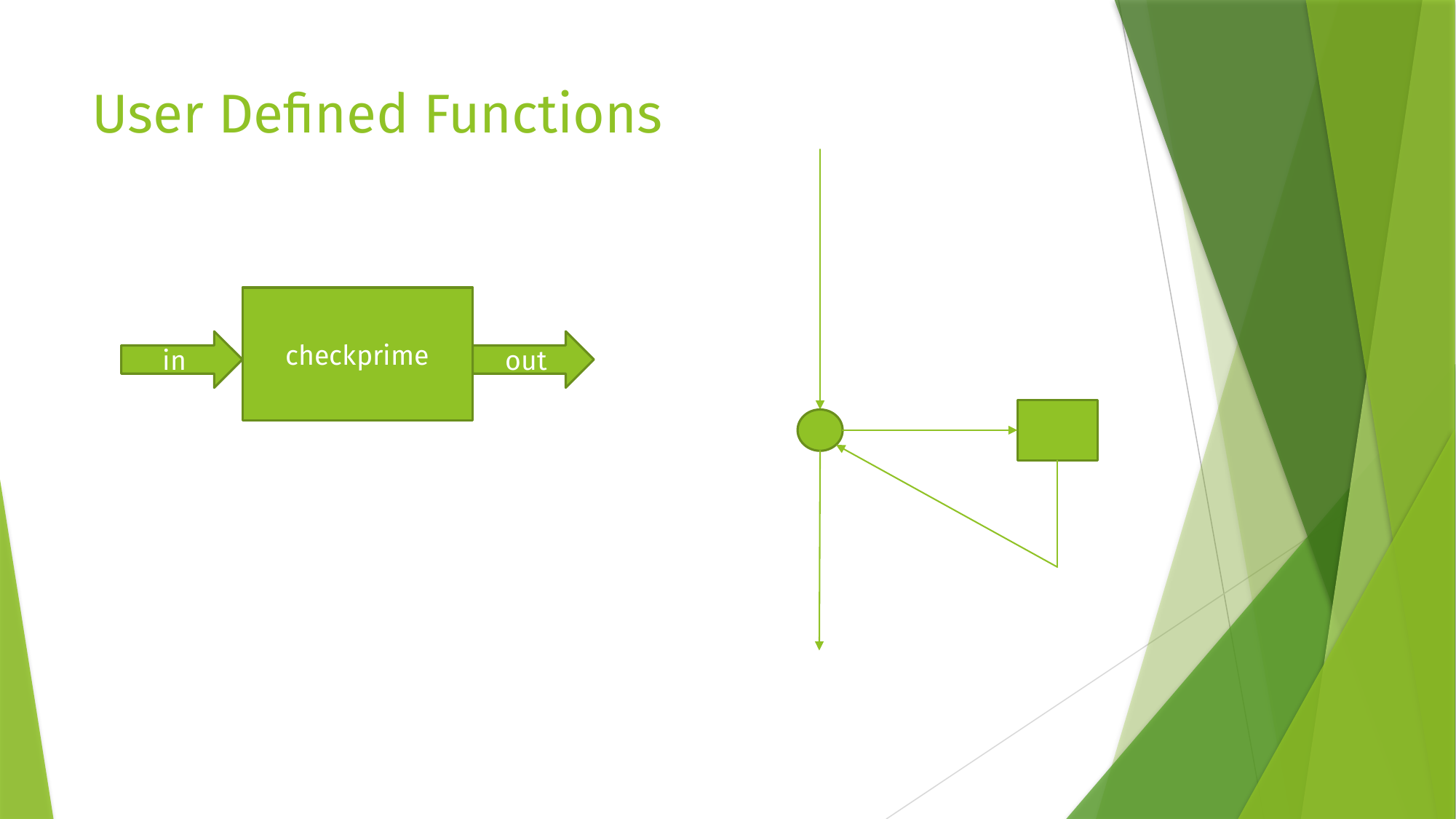

# User Defined Functions
checkprime
out
in